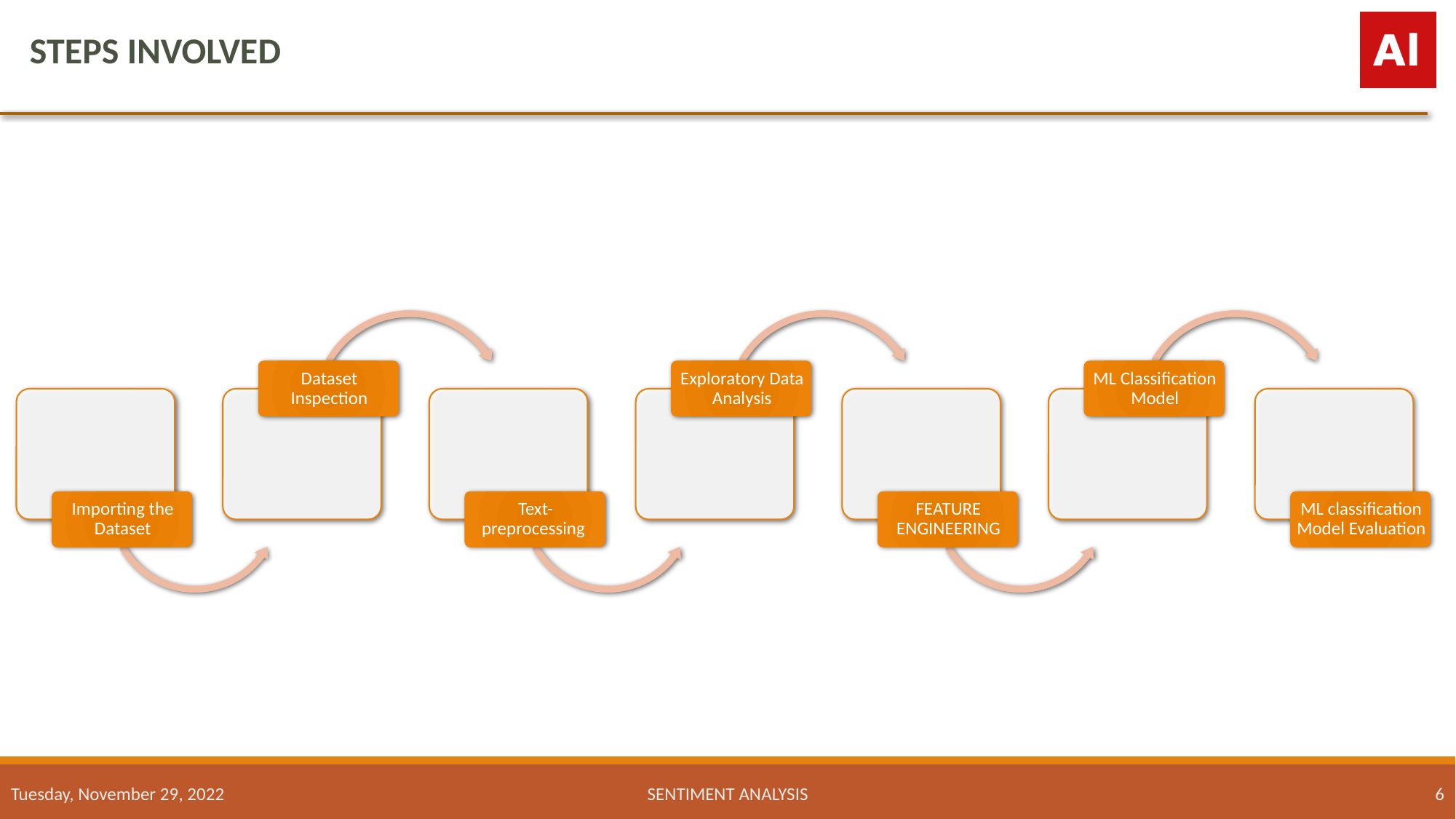

STEPS INVOLVED
Importing the Dataset
Dataset Inspection
Text-preprocessing
Exploratory Data Analysis
FEATURE ENGINEERING
ML Classification Model
ML classification Model Evaluation
Tuesday, November 29, 2022
SENTIMENT ANALYSIS
6